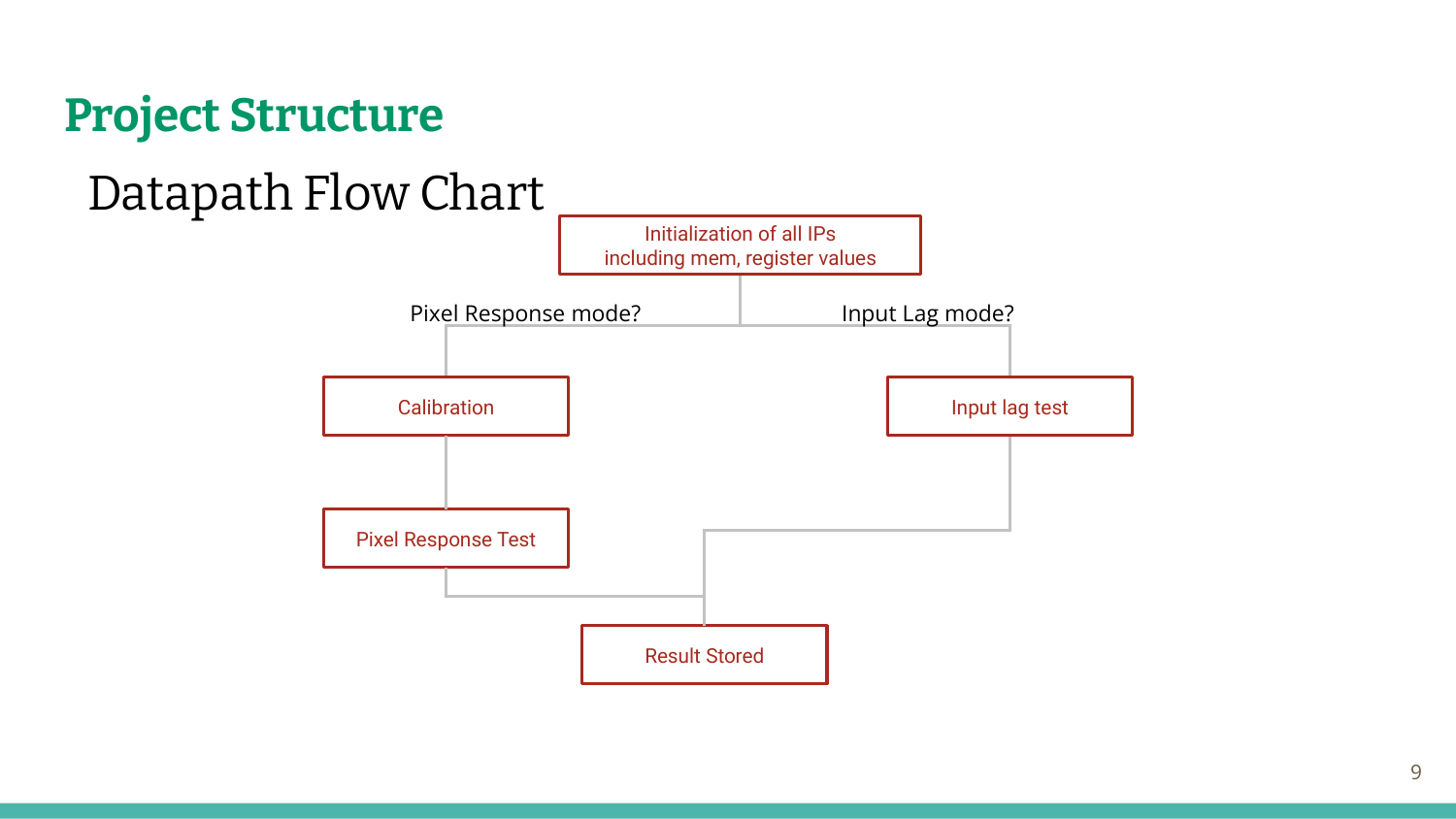

# Project Structure
Datapath Flow Chart
Initialization of all IPs
including mem, register values
Pixel Response mode?
Input Lag mode?
Calibration
Input lag test
Pixel Response Test
Result Stored
9